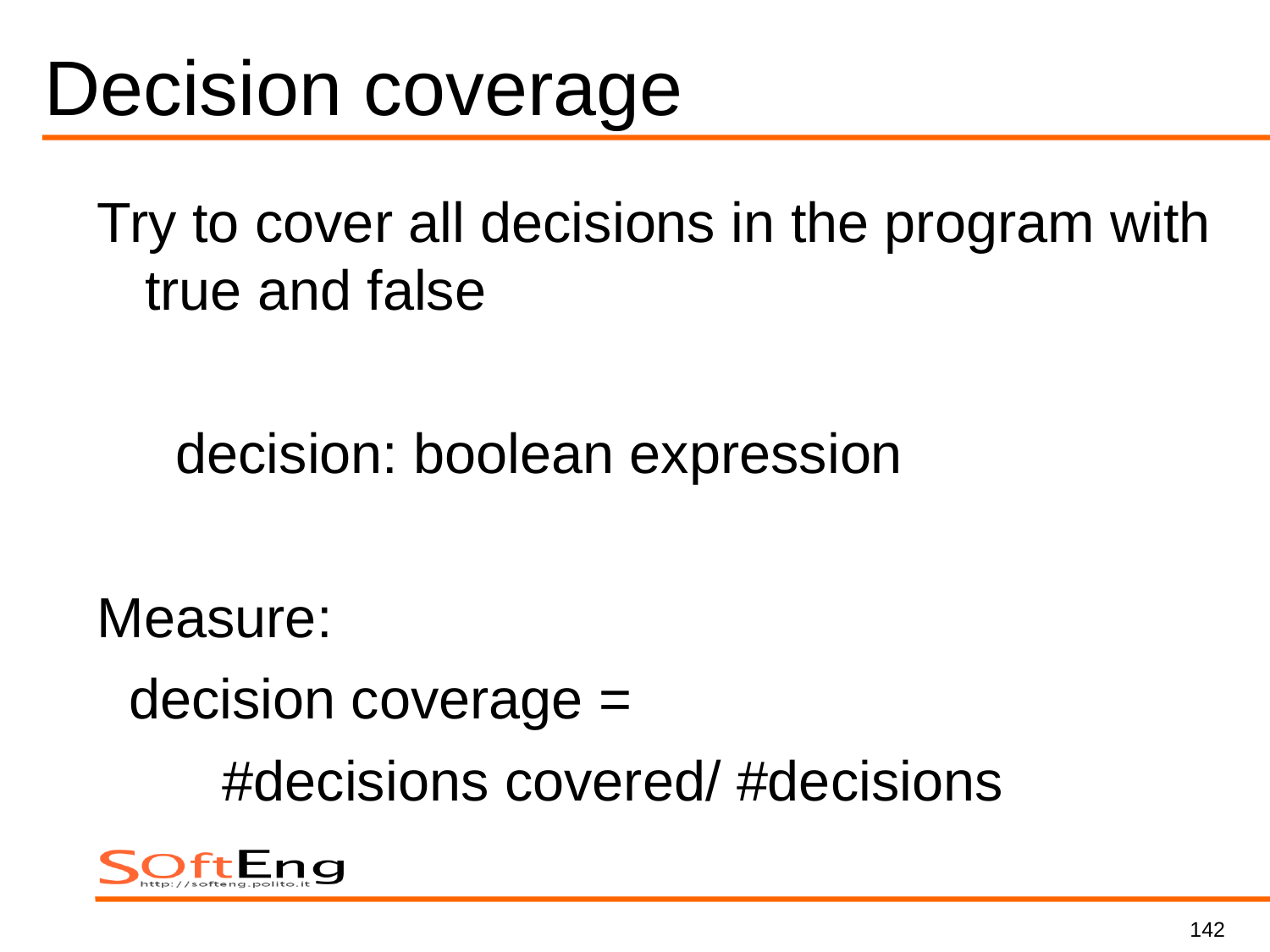

# Decision coverage
Try to cover all decisions in the program with true and false

     decision: boolean expression

Measure:
  decision coverage =
        #decisions covered/ #decisions
142